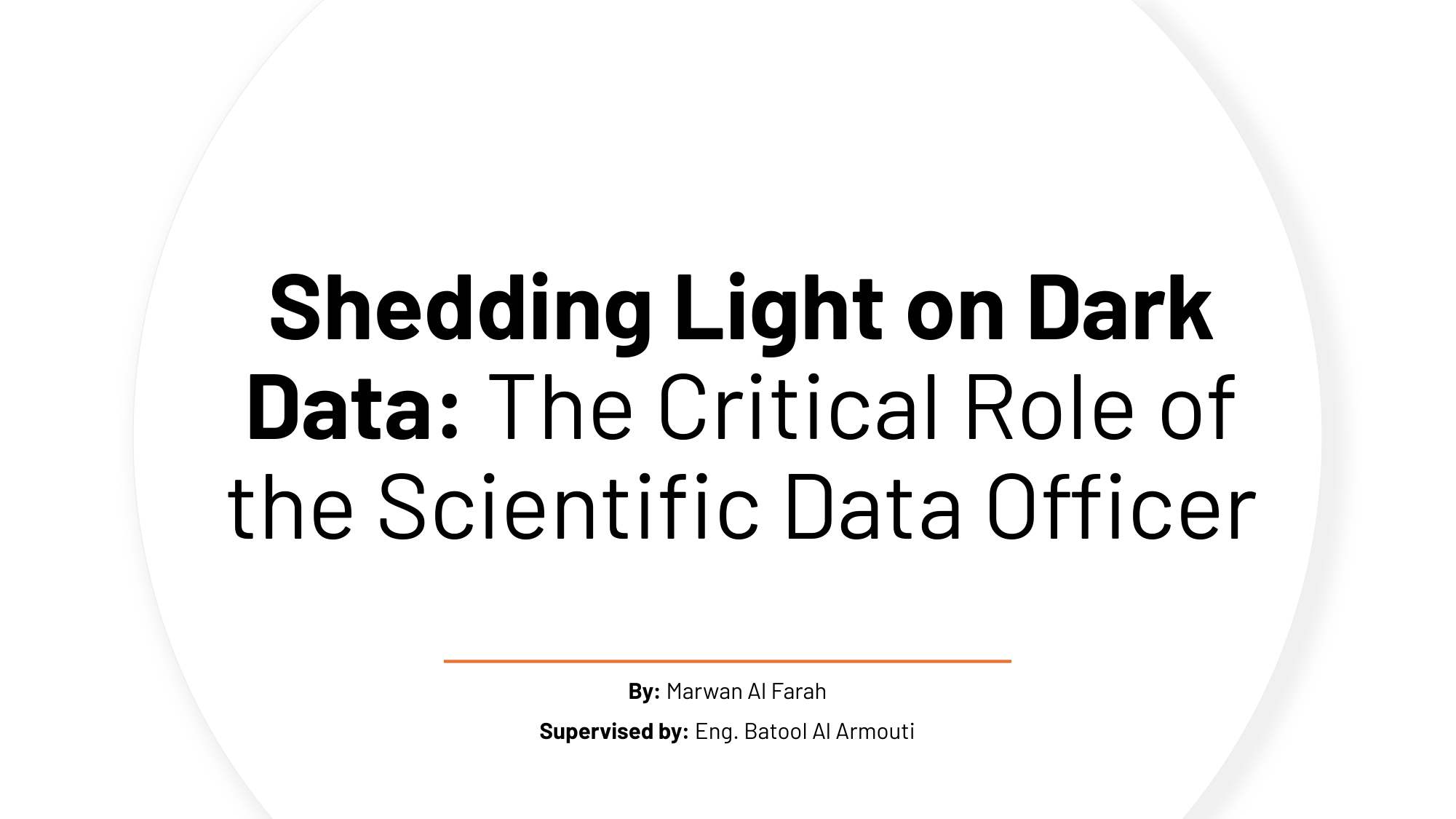

# Shedding Light on Dark Data: The Critical Role of the Scientific Data Officer

By: Marwan Al Farah
Supervised by: Eng. Batool Al Armouti